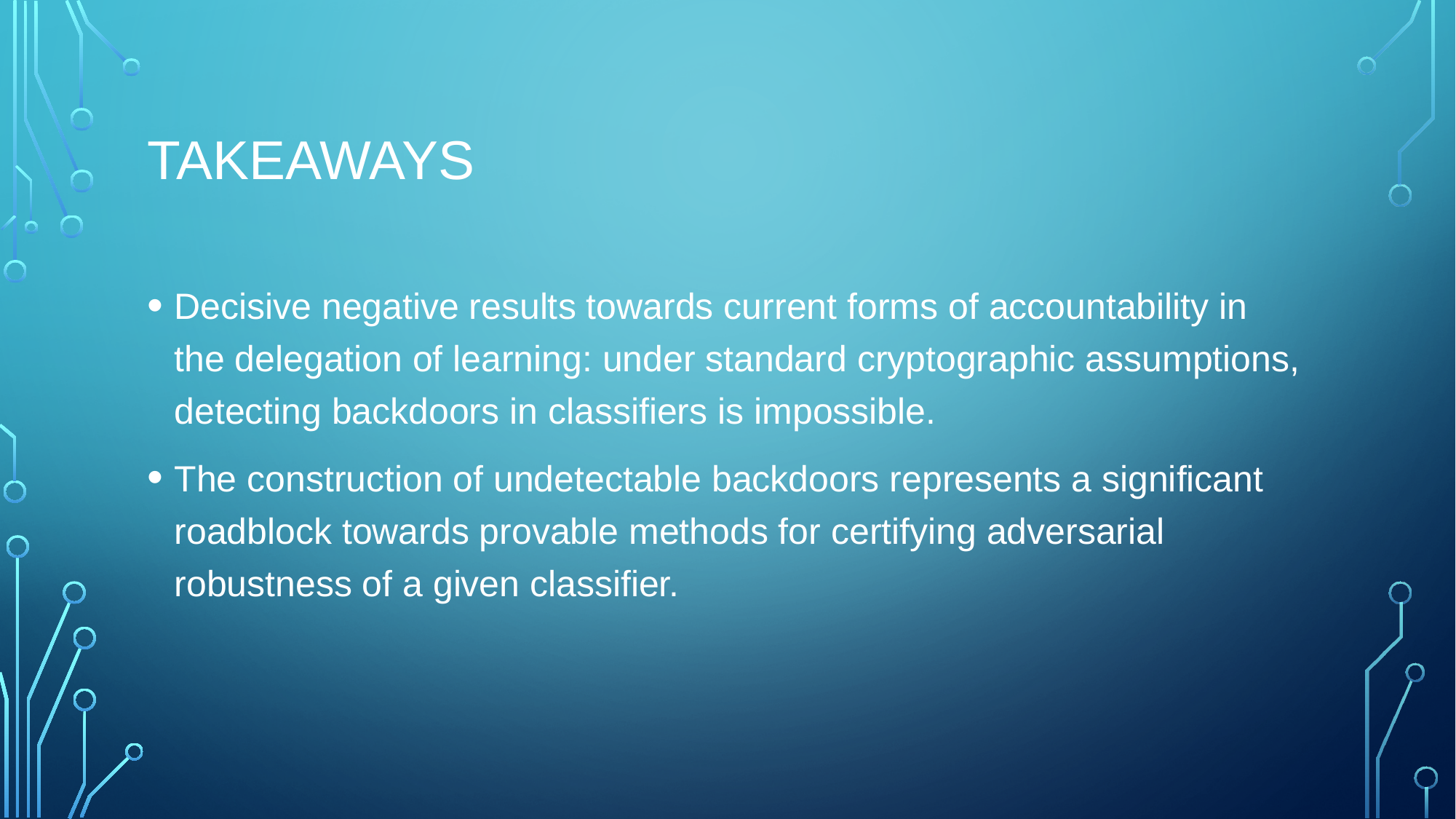

# takeaways
Decisive negative results towards current forms of accountability in the delegation of learning: under standard cryptographic assumptions, detecting backdoors in classifiers is impossible.
The construction of undetectable backdoors represents a significant roadblock towards provable methods for certifying adversarial robustness of a given classifier.